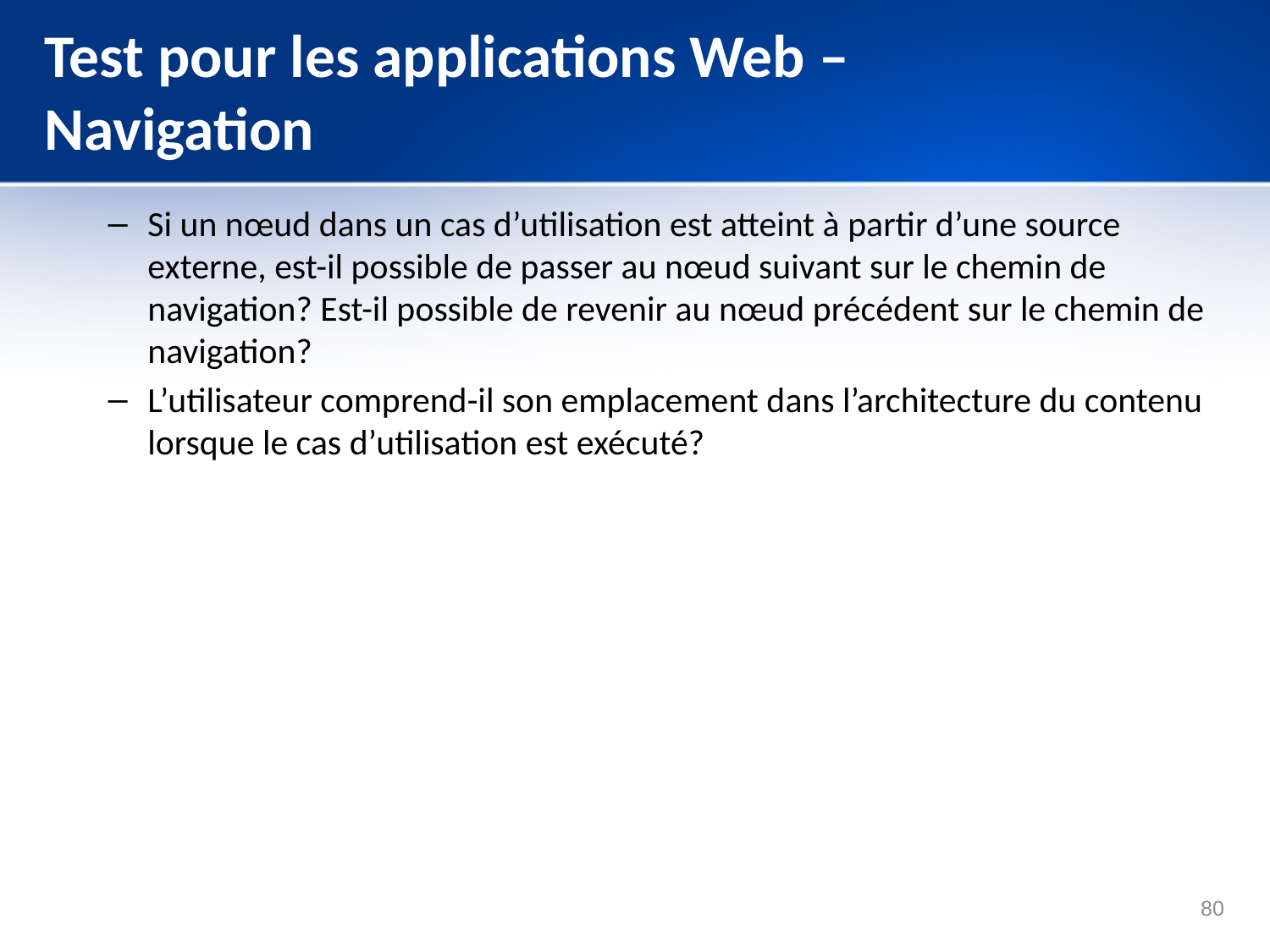

# Test pour les applications Web – Navigation

Si un nœud dans un cas d’utilisation est atteint à partir d’une source externe, est-il possible de passer au nœud suivant sur le chemin de navigation? Est-il possible de revenir au nœud précédent sur le chemin de navigation?
L’utilisateur comprend-il son emplacement dans l’architecture du contenu lorsque le cas d’utilisation est exécuté?
80